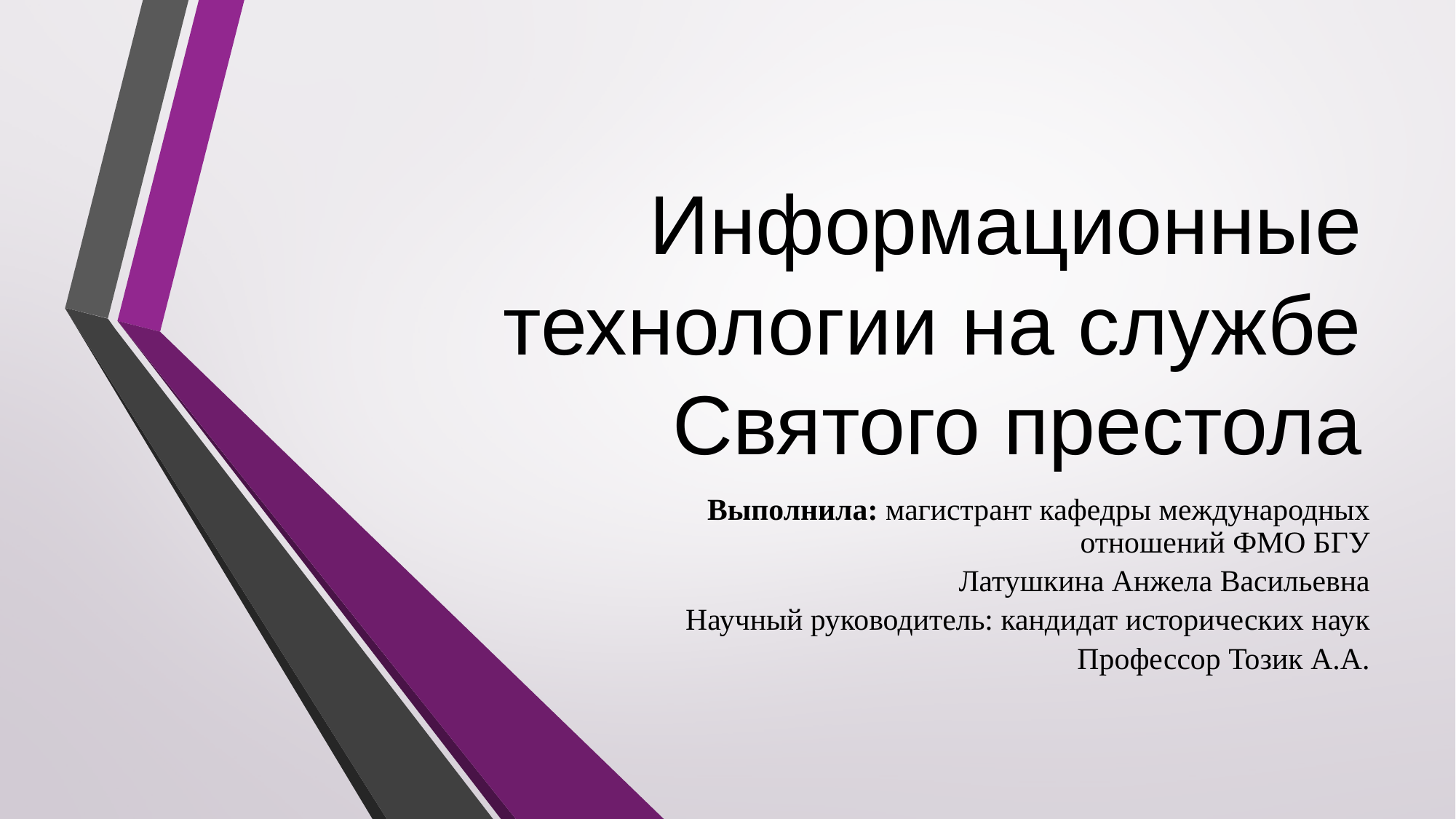

# Информационные технологии на службе Святого престола
Выполнила: магистрант кафедры международных отношений ФМО БГУ
Латушкина Анжела Васильевна
Научный руководитель: кандидат исторических наук
Профессор Тозик А.А.